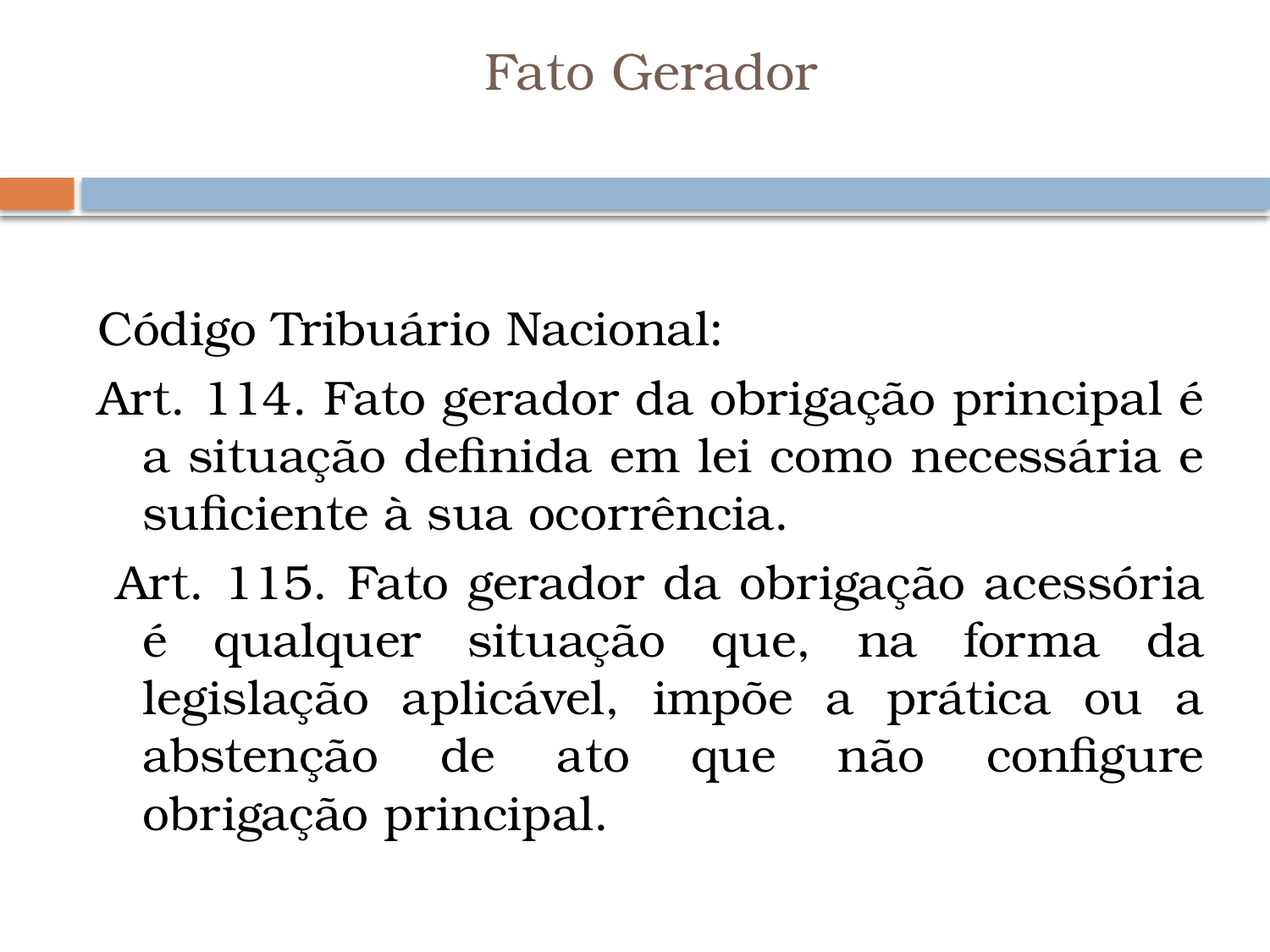

# Fato Gerador

Código Tribuário Nacional:
Art. 114. Fato gerador da obrigação principal é a situação definida em lei como necessária e suficiente à sua ocorrência.
 Art. 115. Fato gerador da obrigação acessória é qualquer situação que, na forma da legislação aplicável, impõe a prática ou a abstenção de ato que não configure obrigação principal.